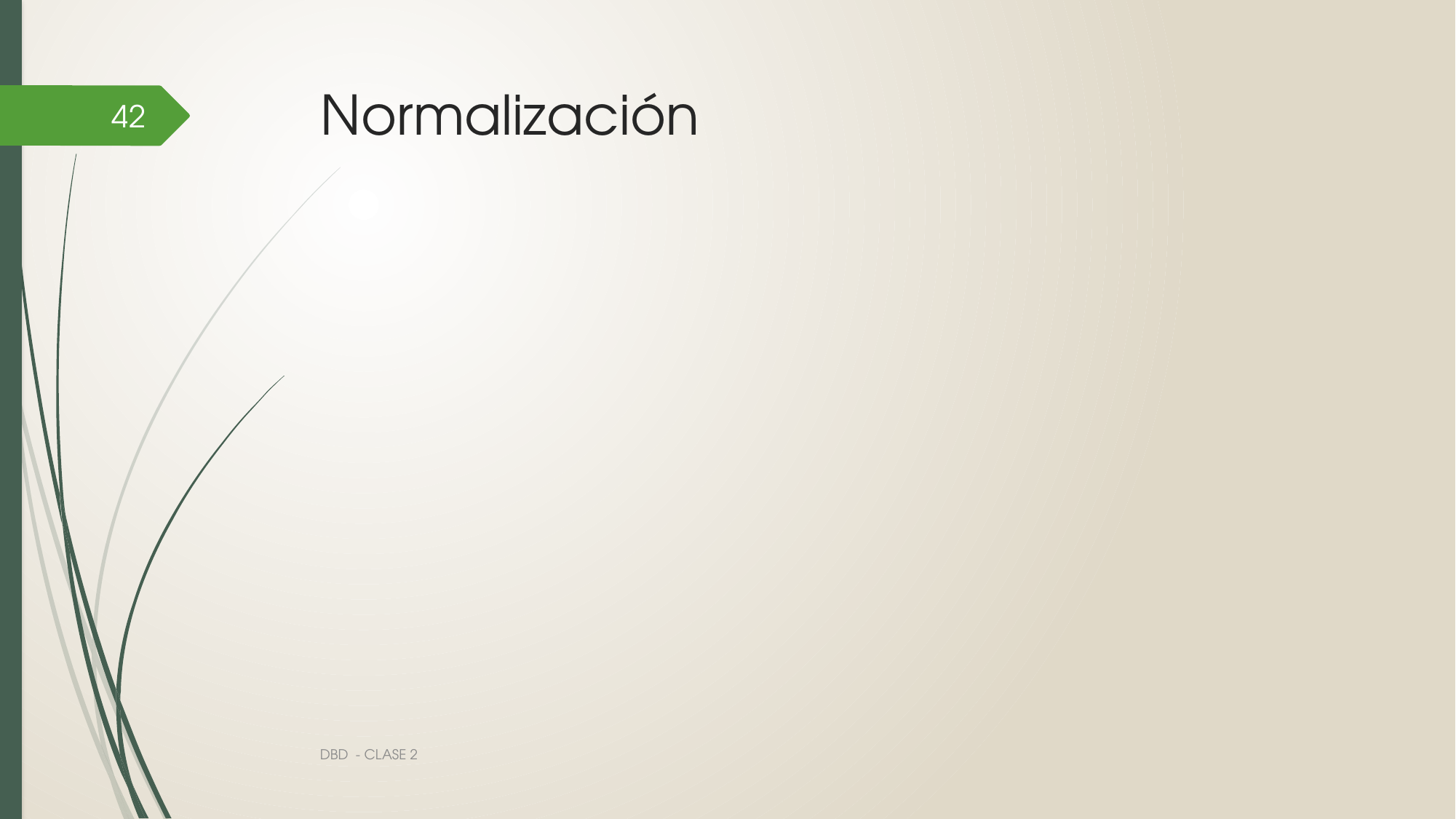

# Normalización
42

DBD  - CLASE 2